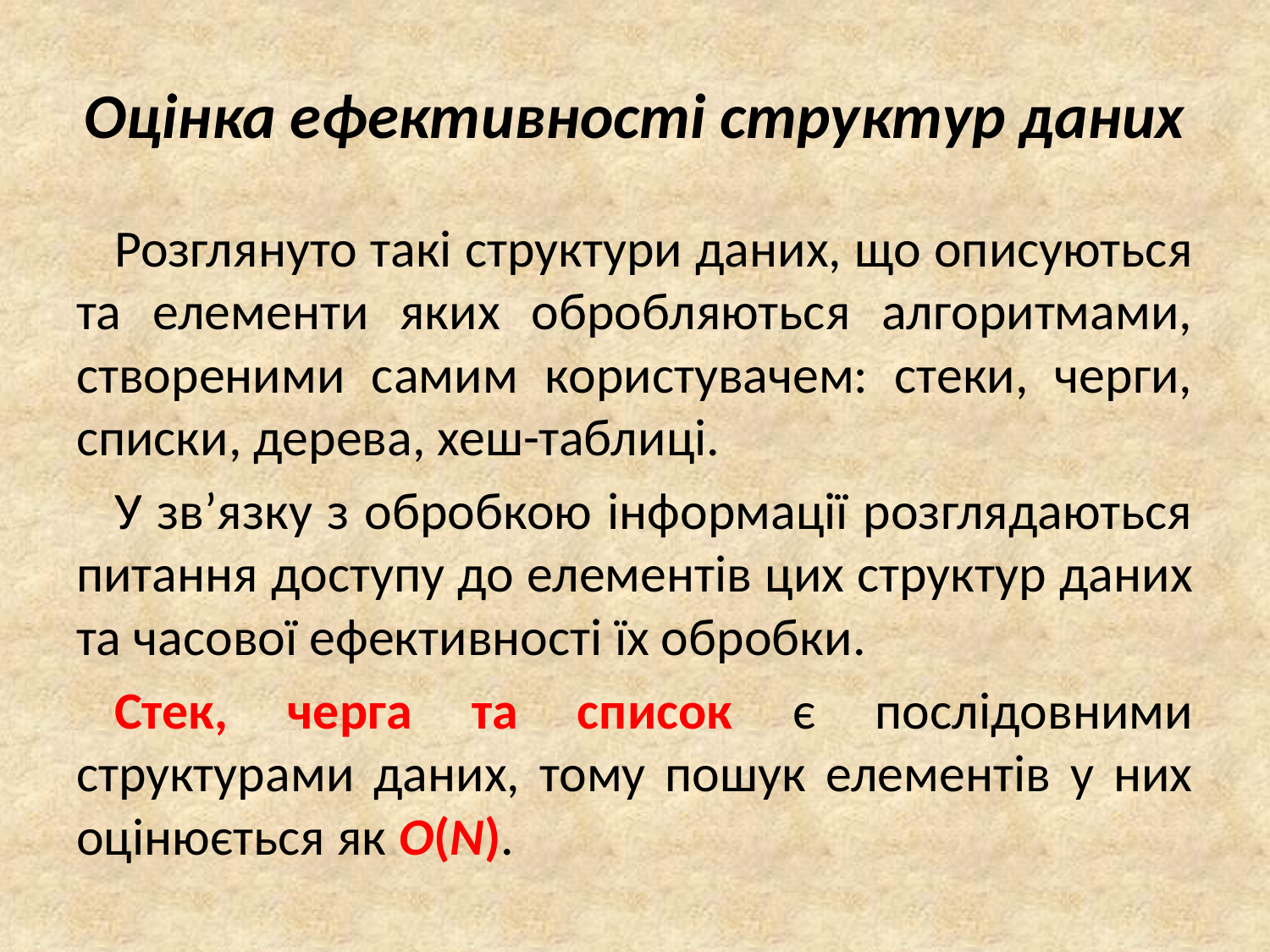

# Оцінка ефективності структур даних
Розглянуто такі структури даних, що описуються та елементи яких обробляються алгоритмами, створеними самим користувачем: стеки, черги, списки, дерева, хеш-таблиці.
У зв’язку з обробкою інформації розглядаються питання доступу до елементів цих структур даних та часової ефективності їх обробки.
Стек, черга та список є послідовними структурами даних, тому пошук елементів у них оцінюється як О(N).